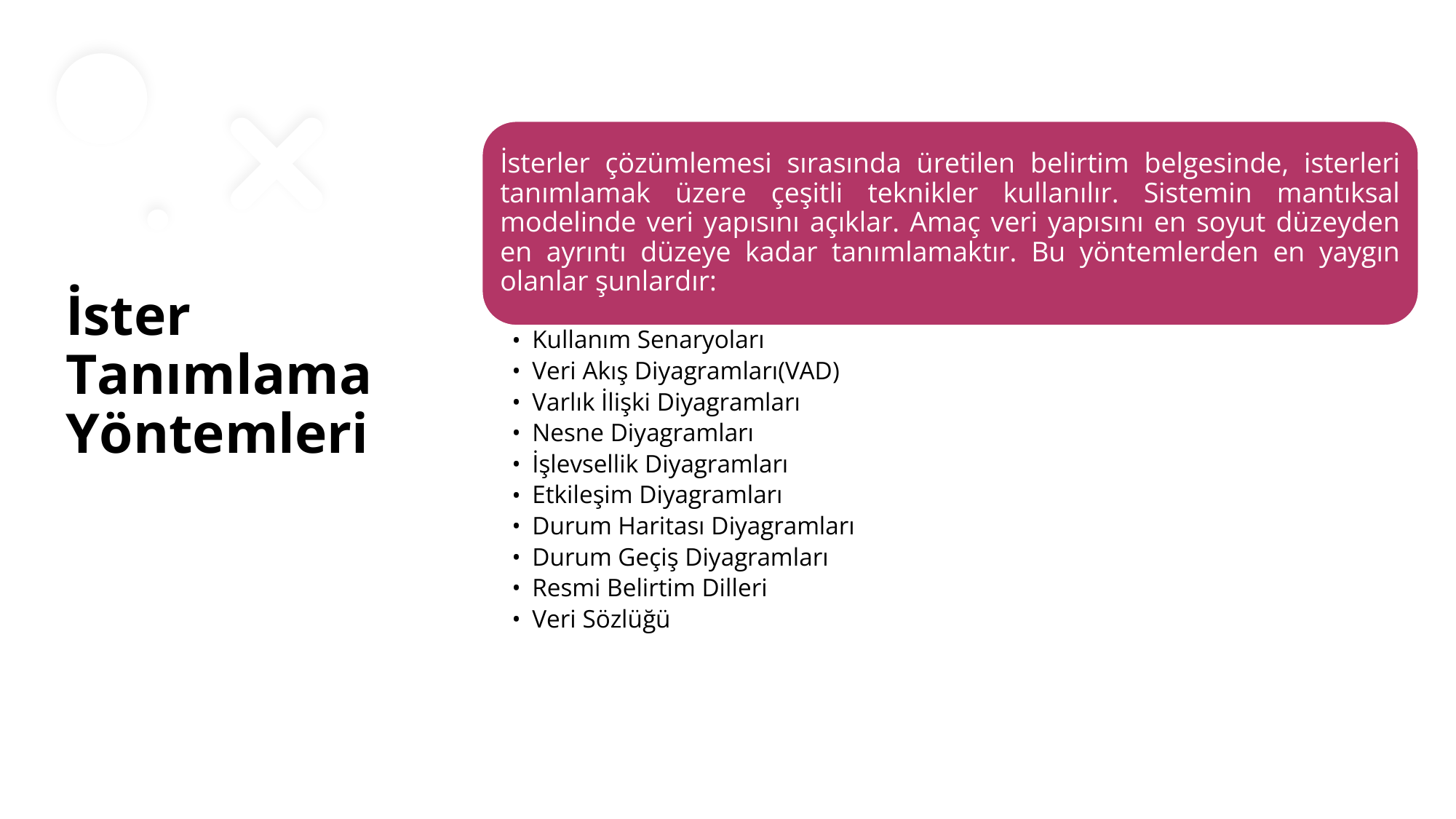

# İster Tanımlama Yöntemleri

İsterler çözümlemesi sırasında üretilen belirtim belgesinde, isterleri tanımlamak üzere çeşitli teknikler kullanılır. Sistemin mantıksal modelinde veri yapısını açıklar. Amaç veri yapısını en soyut düzeyden en ayrıntı düzeye kadar tanımlamaktır. Bu yöntemlerden en yaygın olanlar şunlardır:

Kullanım Senaryoları
Veri Akış Diyagramları(VAD)
Varlık İlişki Diyagramları
Nesne Diyagramları
İşlevsellik Diyagramları
Etkileşim Diyagramları
Durum Haritası Diyagramları
Durum Geçiş Diyagramları
Resmi Belirtim Dilleri
Veri Sözlüğü